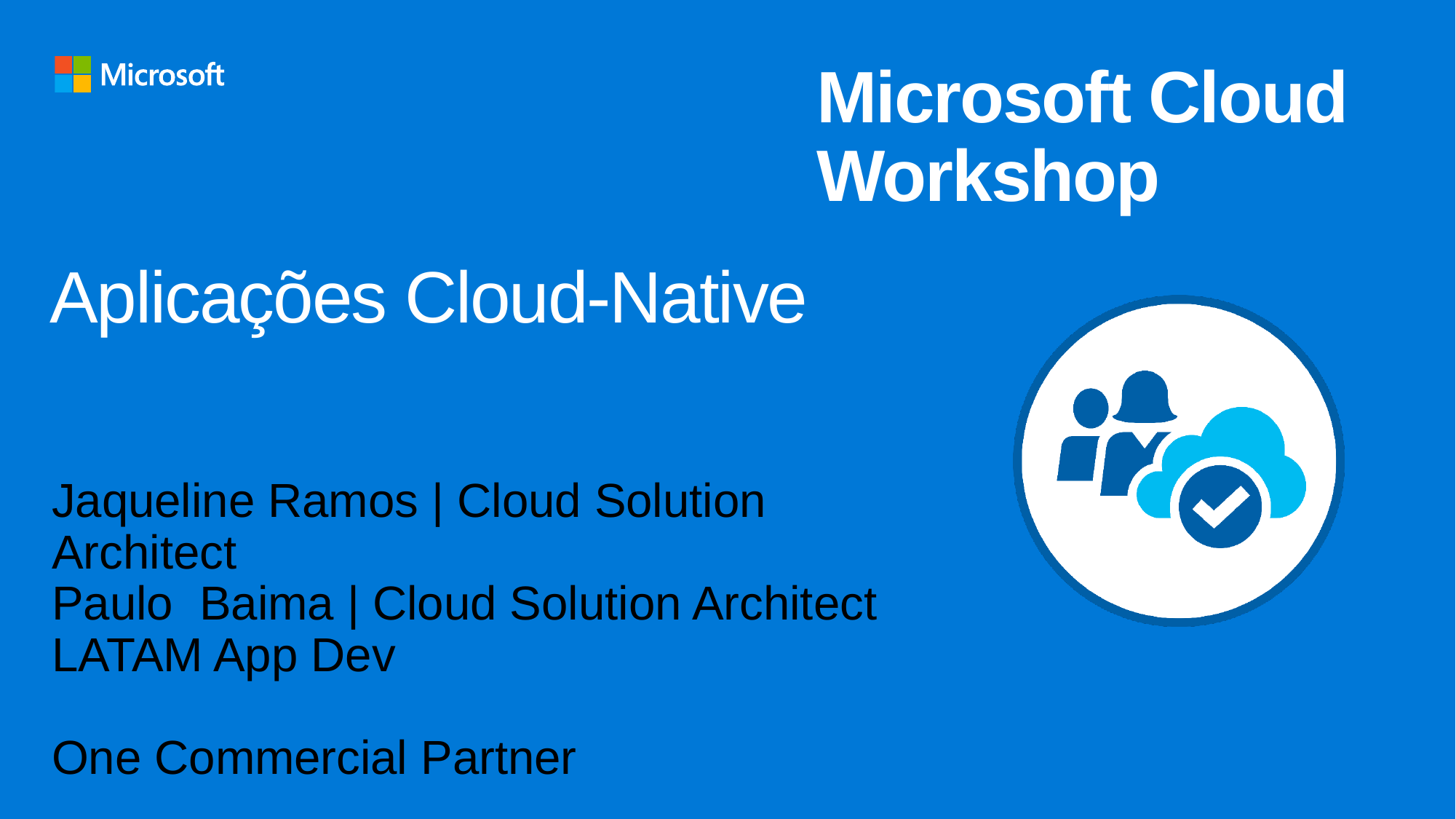

# Aplicações Cloud-Native
Jaqueline Ramos | Cloud Solution Architect
Paulo  Baima | Cloud Solution Architect
LATAM App Dev

One Commercial Partner